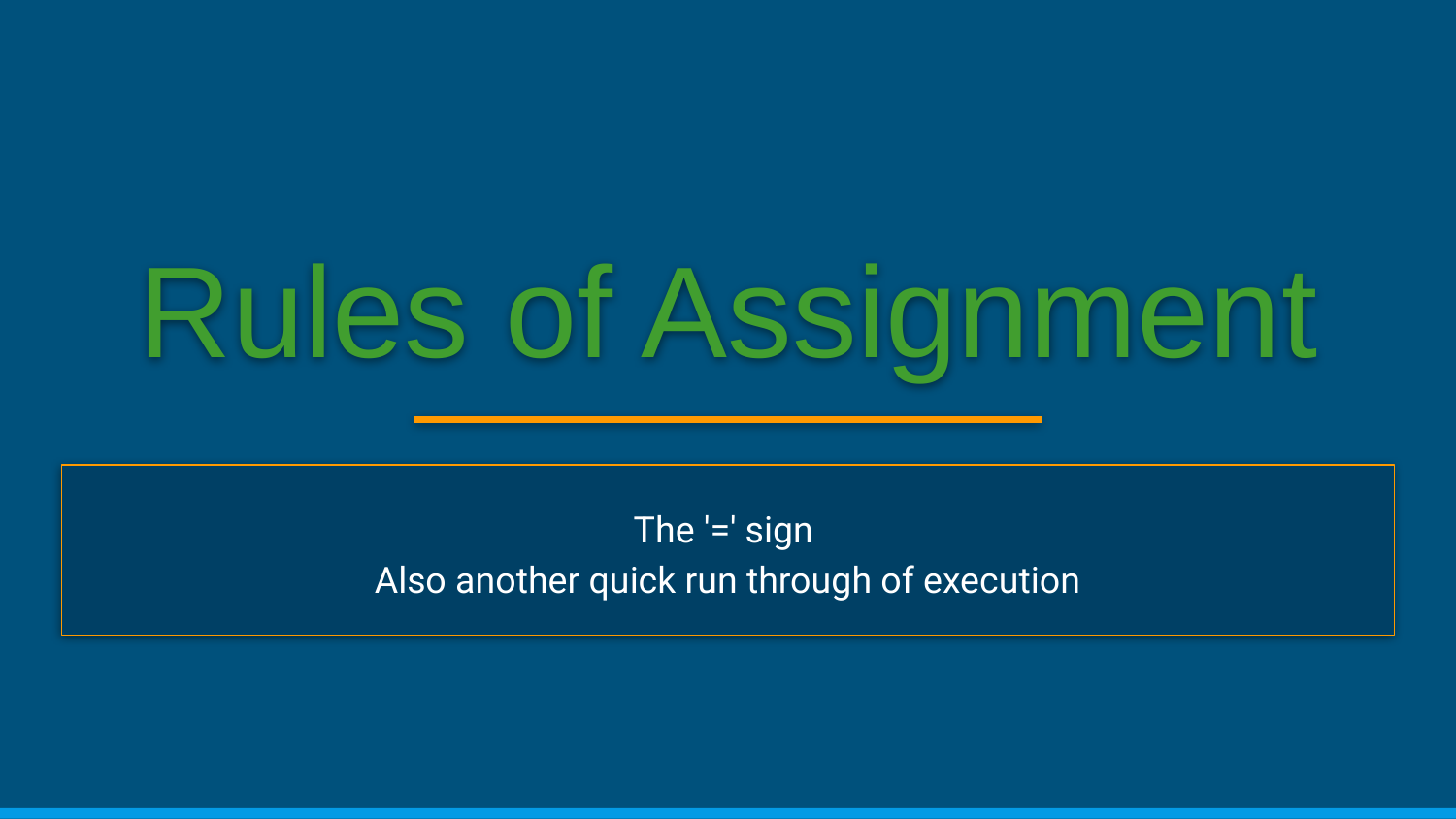

# Rules of Assignment
The '=' sign
Also another quick run through of execution